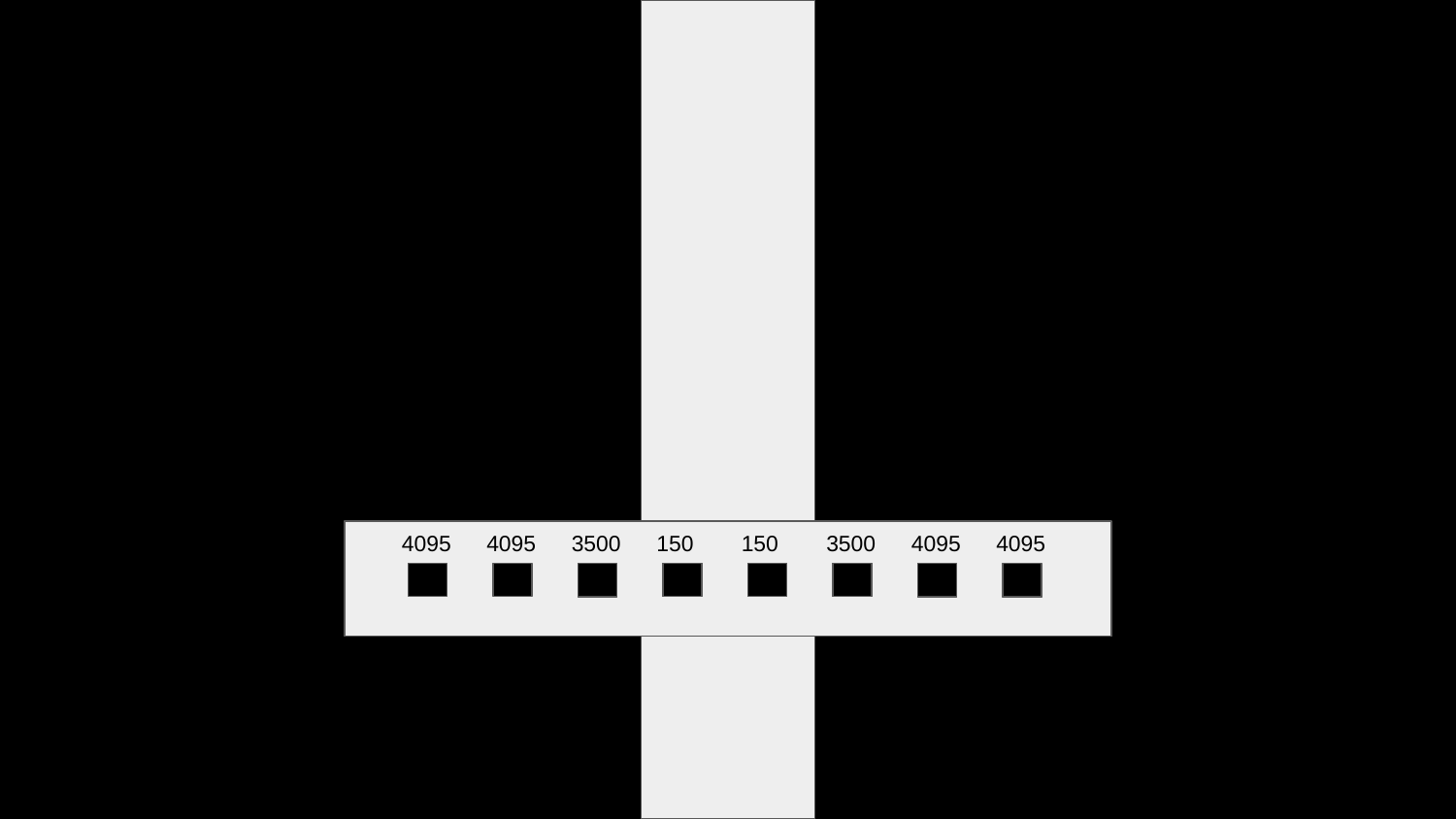

4095
4095
3500
150
150
3500
4095
4095